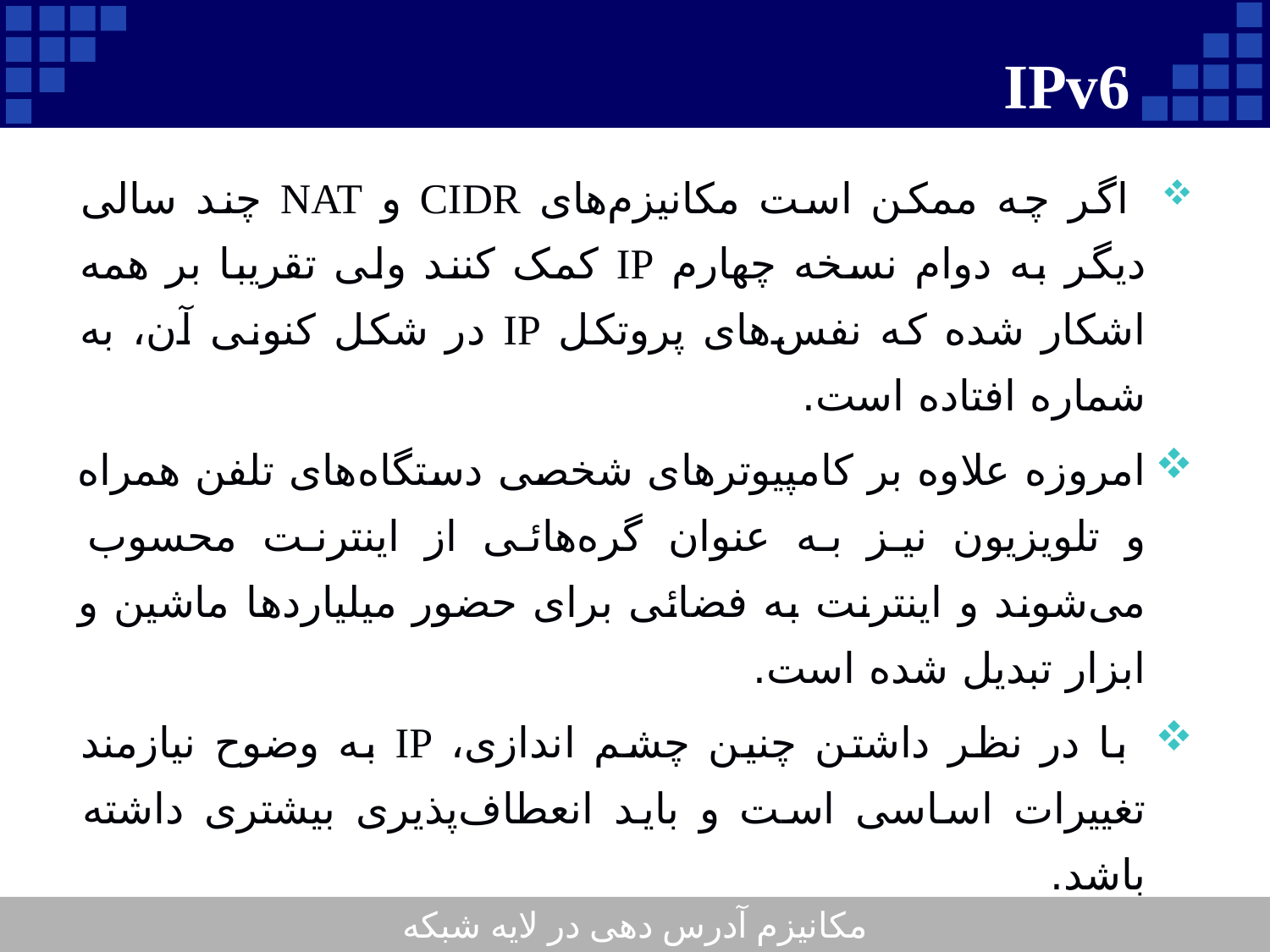

# IPv6
 اگر چه ممکن است مکانیزم‌های CIDR و NAT چند سالی دیگر به دوام نسخه چهارم IP کمک کنند ولی تقریبا بر همه اشکار شده که نفس‌های پروتکل IP در شکل کنونی آن، به شماره افتاده است.
امروزه علاوه بر کامپیوترهای شخصی دستگاه‌های تلفن همراه و تلویزیون نیز به عنوان گره‌هائی از اینترنت محسوب می‌شوند و اینترنت به فضائی برای حضور میلیاردها ماشین و ابزار تبدیل شده است.
 با در نظر داشتن چنین چشم اندازی، IP به وضوح نیازمند تغییرات اساسی است و باید انعطاف‌پذیری بیشتری داشته باشد.

مکانیزم آدرس دهی در لایه شبکه
27
Company  Logo